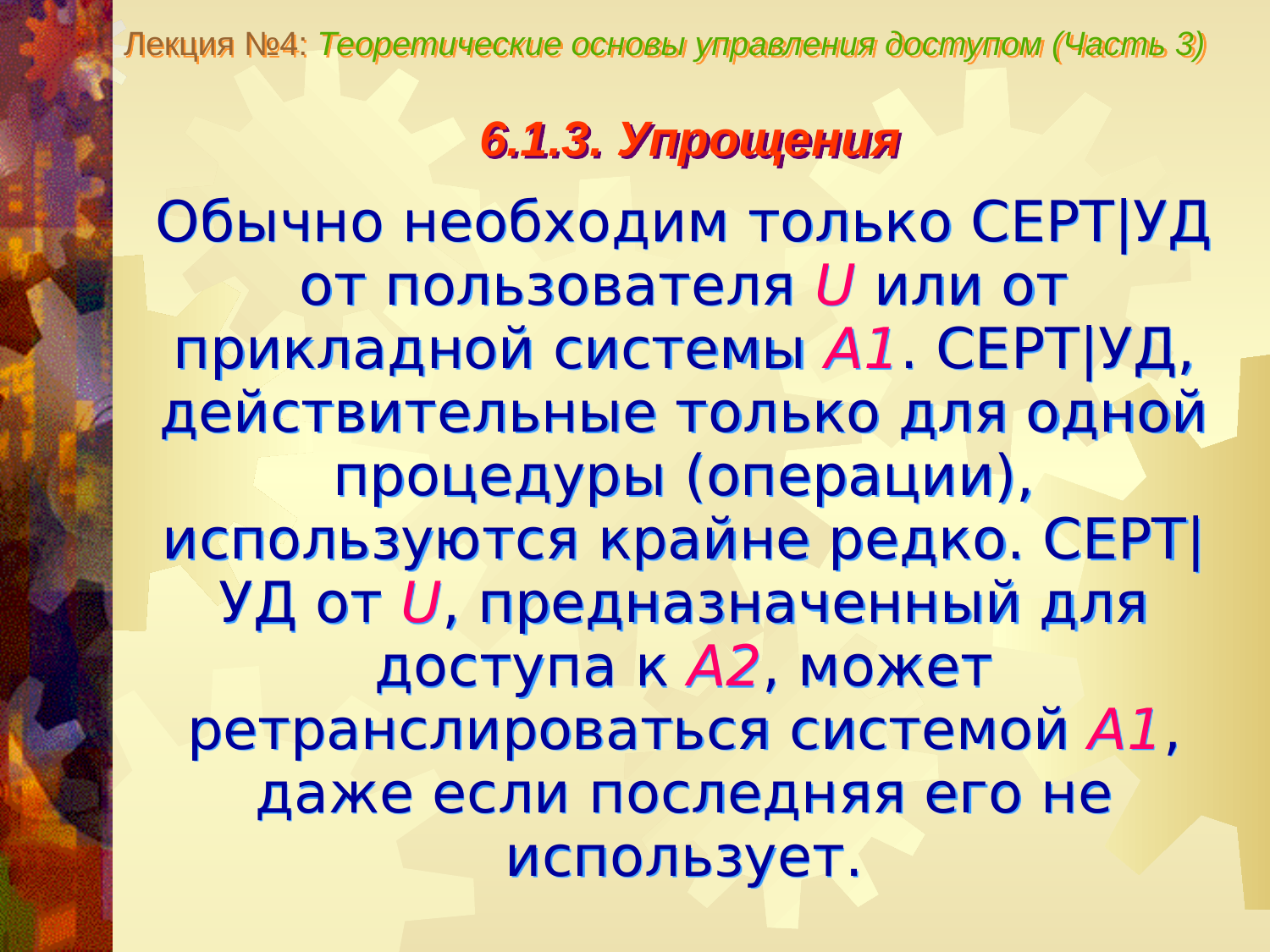

Лекция №4: Теоретические основы управления доступом (Часть 3)
6.1.3. Упрощения
Обычно необходим только СЕРТ|УД от пользователя U или от прикладной системы А1. СЕРТ|УД, действительные только для одной процедуры (операции), используются крайне редко. СЕРТ|УД от U, предназначенный для доступа к А2, может ретранслироваться системой А1, даже если последняя его не использует.